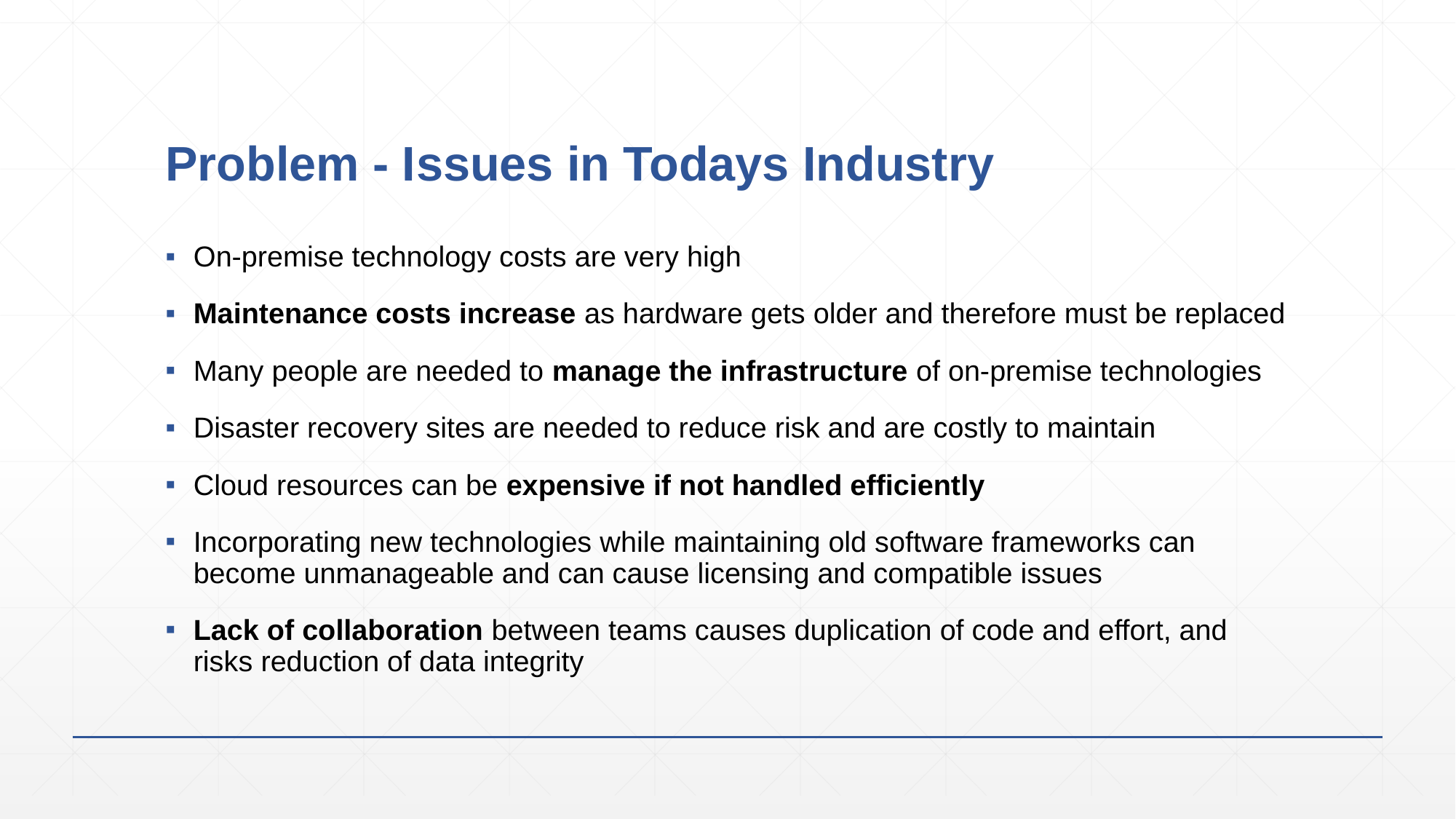

# Problem - Issues in Todays Industry
On-premise technology costs are very high
Maintenance costs increase as hardware gets older and therefore must be replaced
Many people are needed to manage the infrastructure of on-premise technologies
Disaster recovery sites are needed to reduce risk and are costly to maintain
Cloud resources can be expensive if not handled efficiently
Incorporating new technologies while maintaining old software frameworks can become unmanageable and can cause licensing and compatible issues
Lack of collaboration between teams causes duplication of code and effort, and risks reduction of data integrity